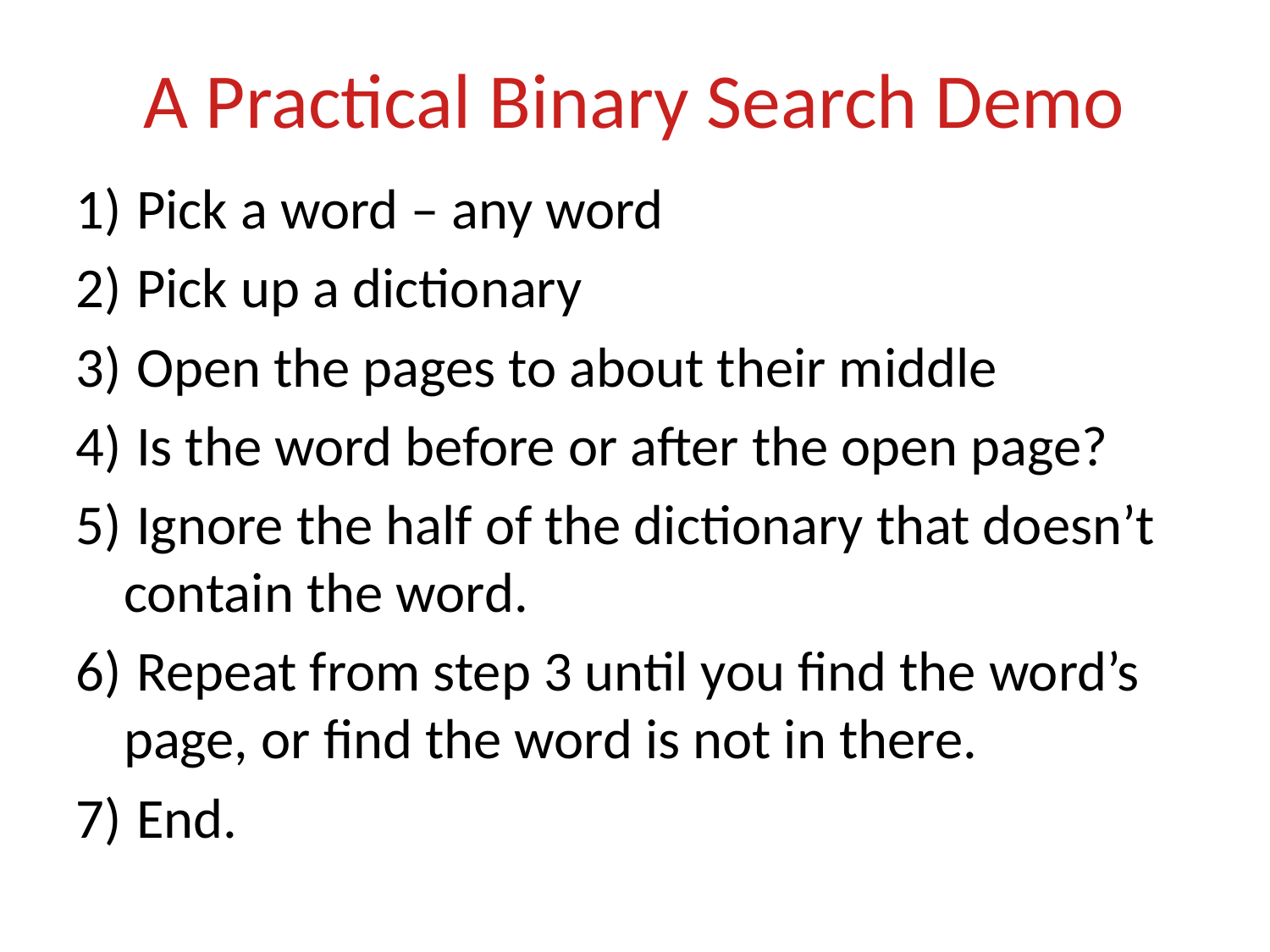

# A Practical Binary Search Demo
 Pick a word – any word
 Pick up a dictionary
 Open the pages to about their middle
 Is the word before or after the open page?
 Ignore the half of the dictionary that doesn’t contain the word.
 Repeat from step 3 until you find the word’s page, or find the word is not in there.
 End.